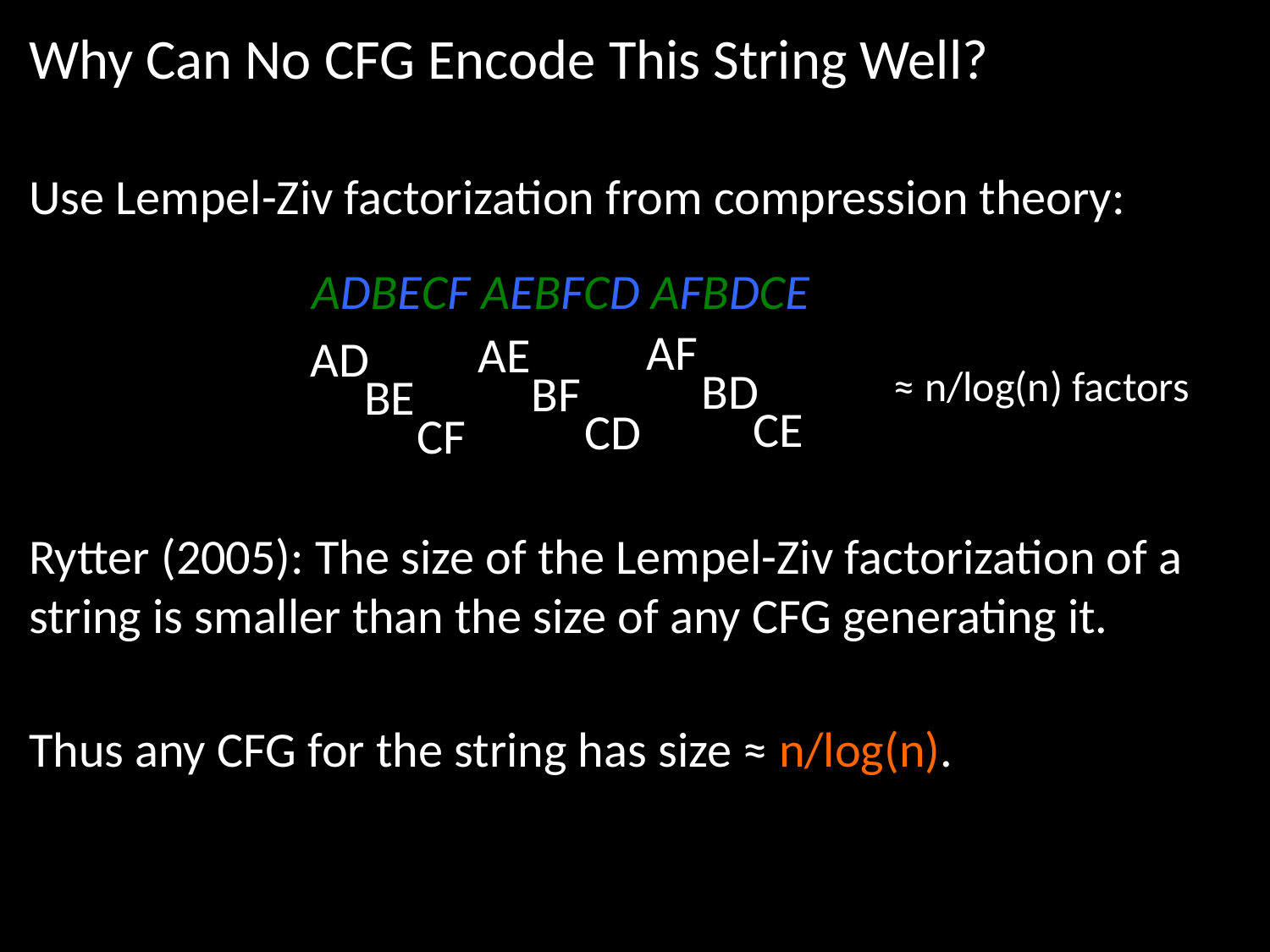

Why Can No CFG Encode This String Well?
Use Lempel-Ziv factorization from compression theory:
ADBECF AEBFCD AFBDCE
AF
AE
BD
BF
CE
CD
AD
≈ n/log(n) factors
BE
CF
Rytter (2005): The size of the Lempel-Ziv factorization of a string is smaller than the size of any CFG generating it.
Thus any CFG for the string has size ≈ n/log(n).